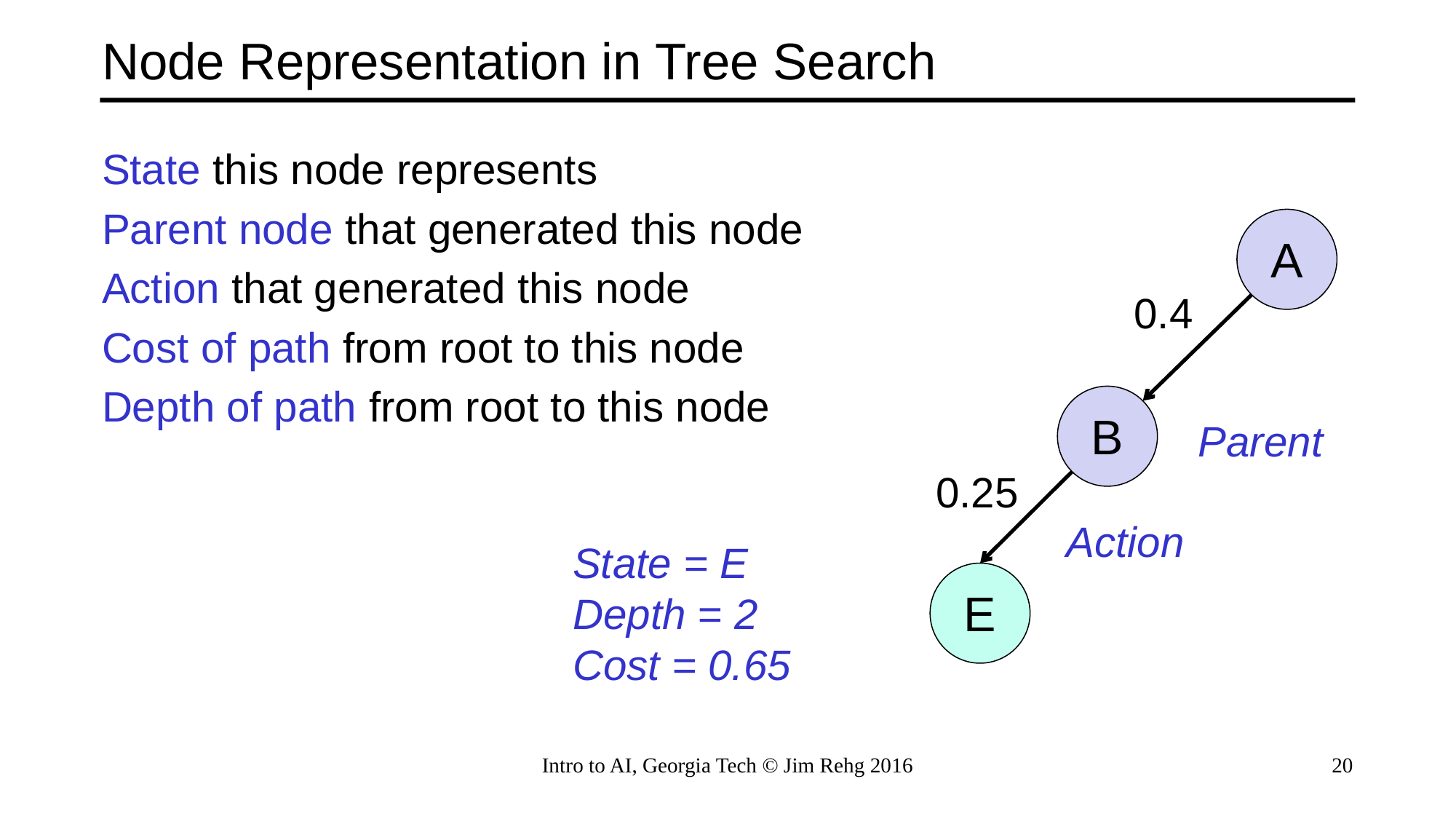

# Node Representation in Tree Search
State this node represents
Parent node that generated this node
Action that generated this node
Cost of path from root to this node
Depth of path from root to this node
A
0.4
B
Parent
0.25
Action
State = E
Depth = 2
Cost = 0.65
E
Intro to AI, Georgia Tech © Jim Rehg 2016
20